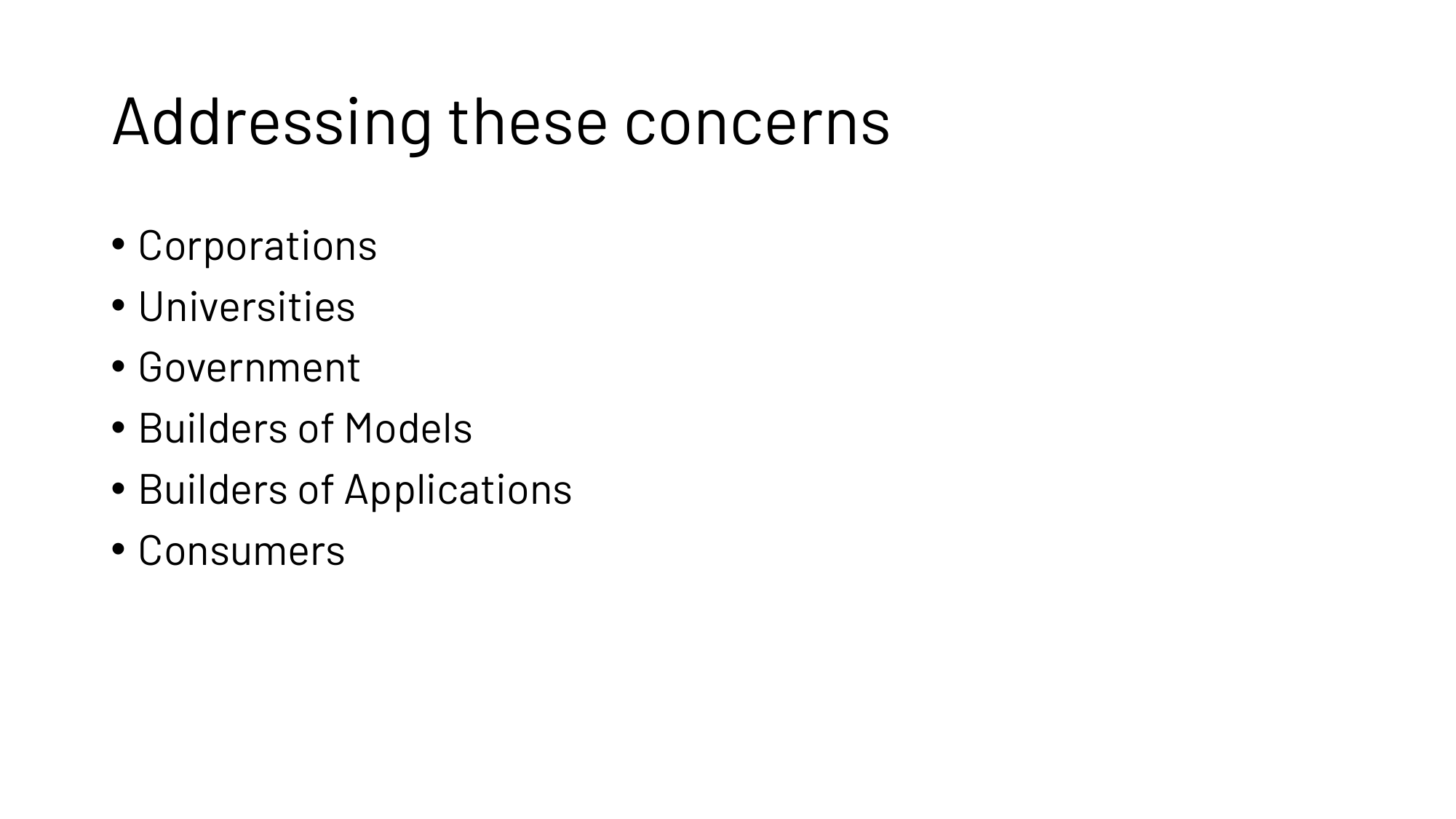

# Addressing these concerns
Corporations
Universities
Government
Builders of Models
Builders of Applications
Consumers